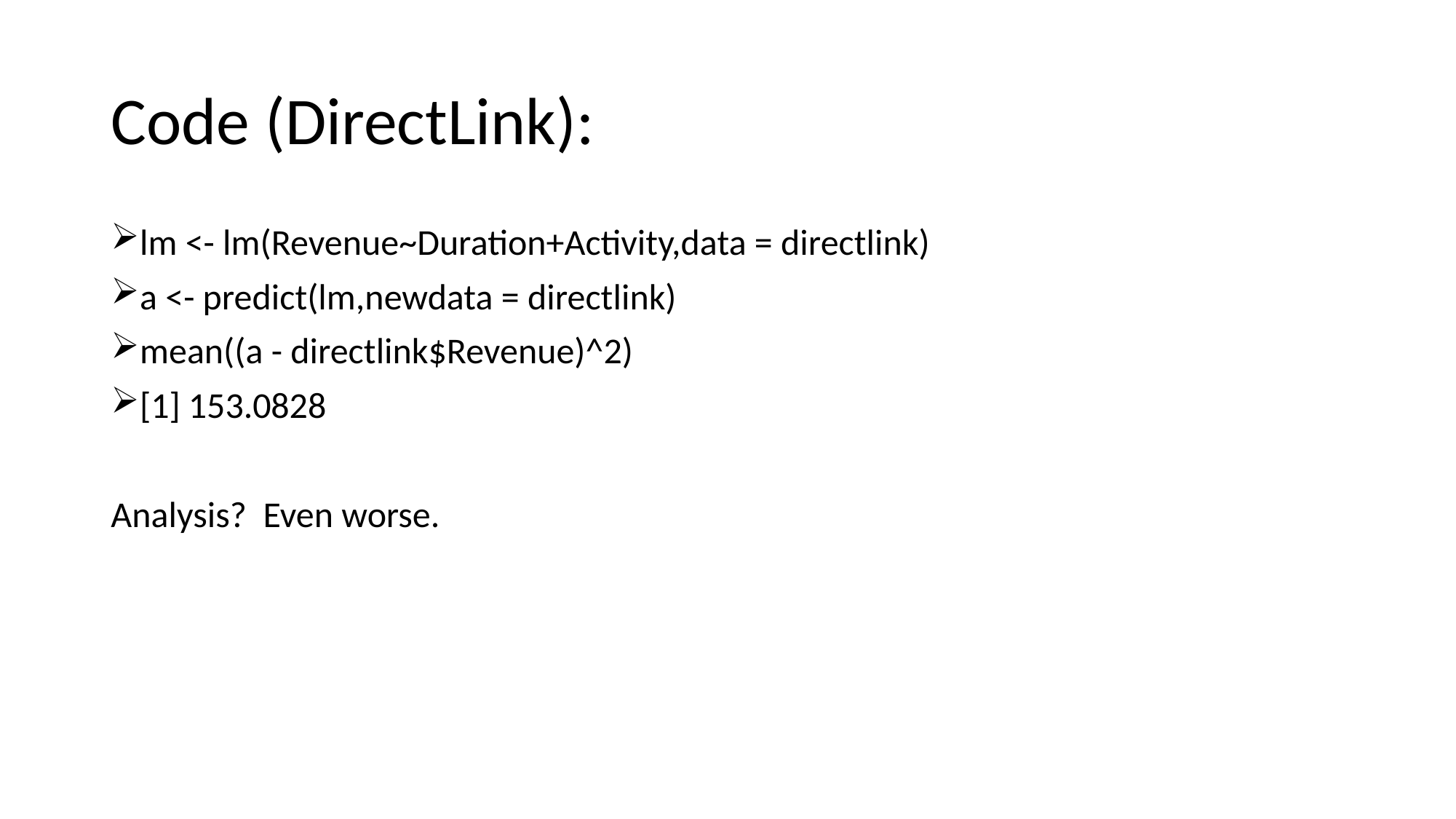

# Code (DirectLink):
lm <- lm(Revenue~Duration+Activity,data = directlink)
a <- predict(lm,newdata = directlink)
mean((a - directlink$Revenue)^2)
[1] 153.0828

Analysis?  Even worse.